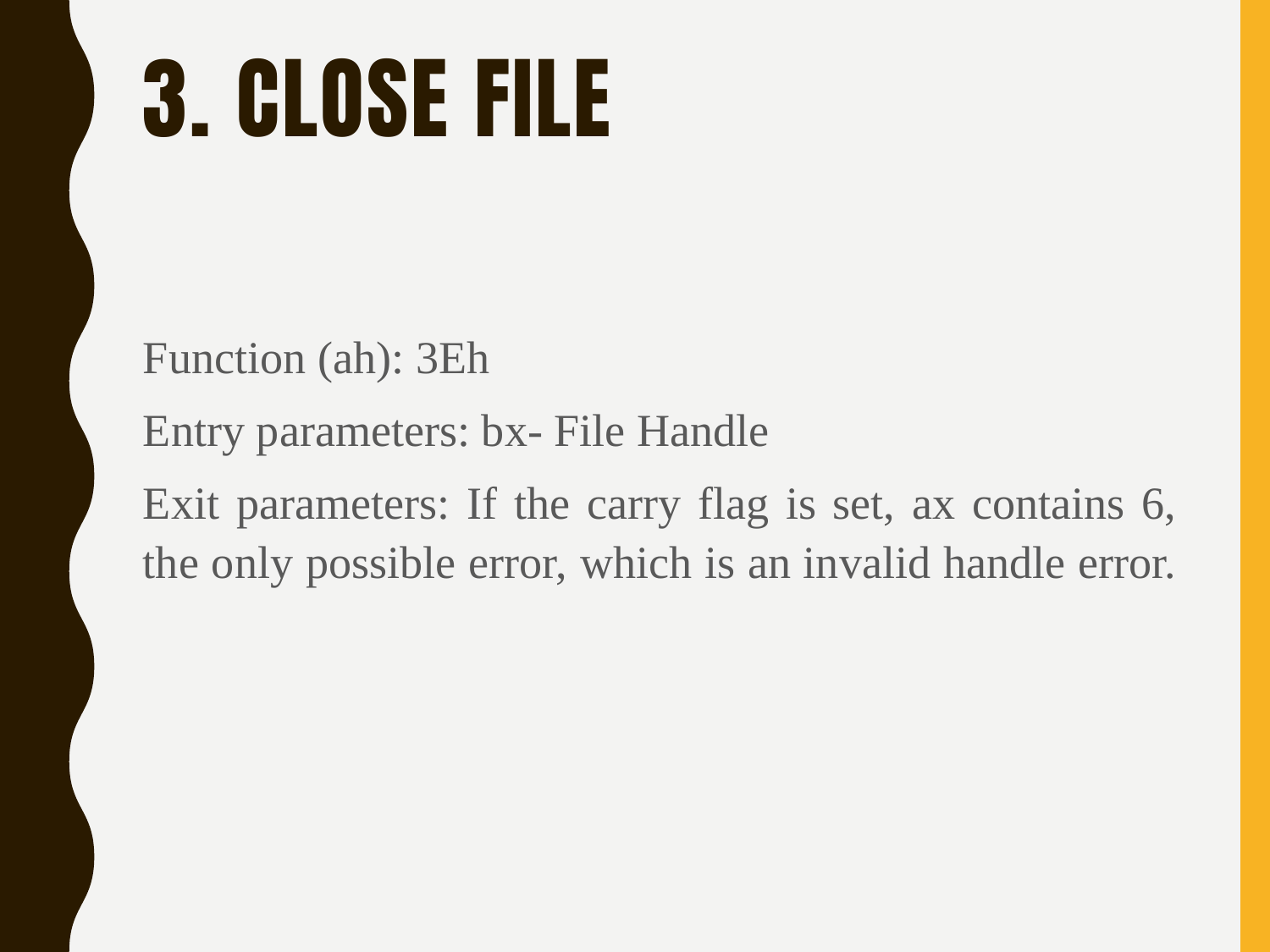

# 3. Close file
Function (ah): 3Eh
Entry parameters: bx- File Handle
Exit parameters: If the carry flag is set, ax contains 6, the only possible error, which is an invalid handle error.